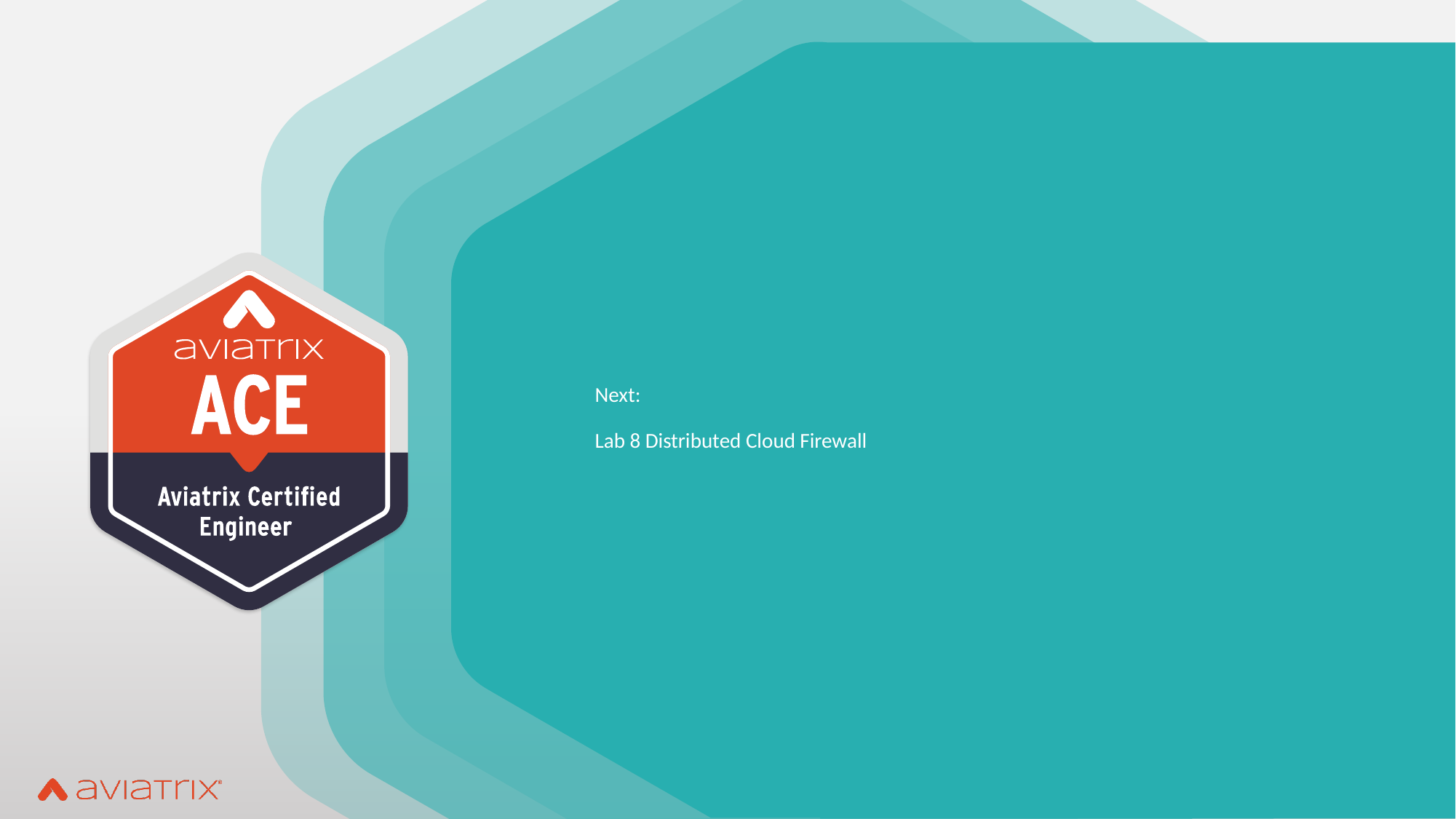

# Next: Lab 8 Distributed Cloud Firewall